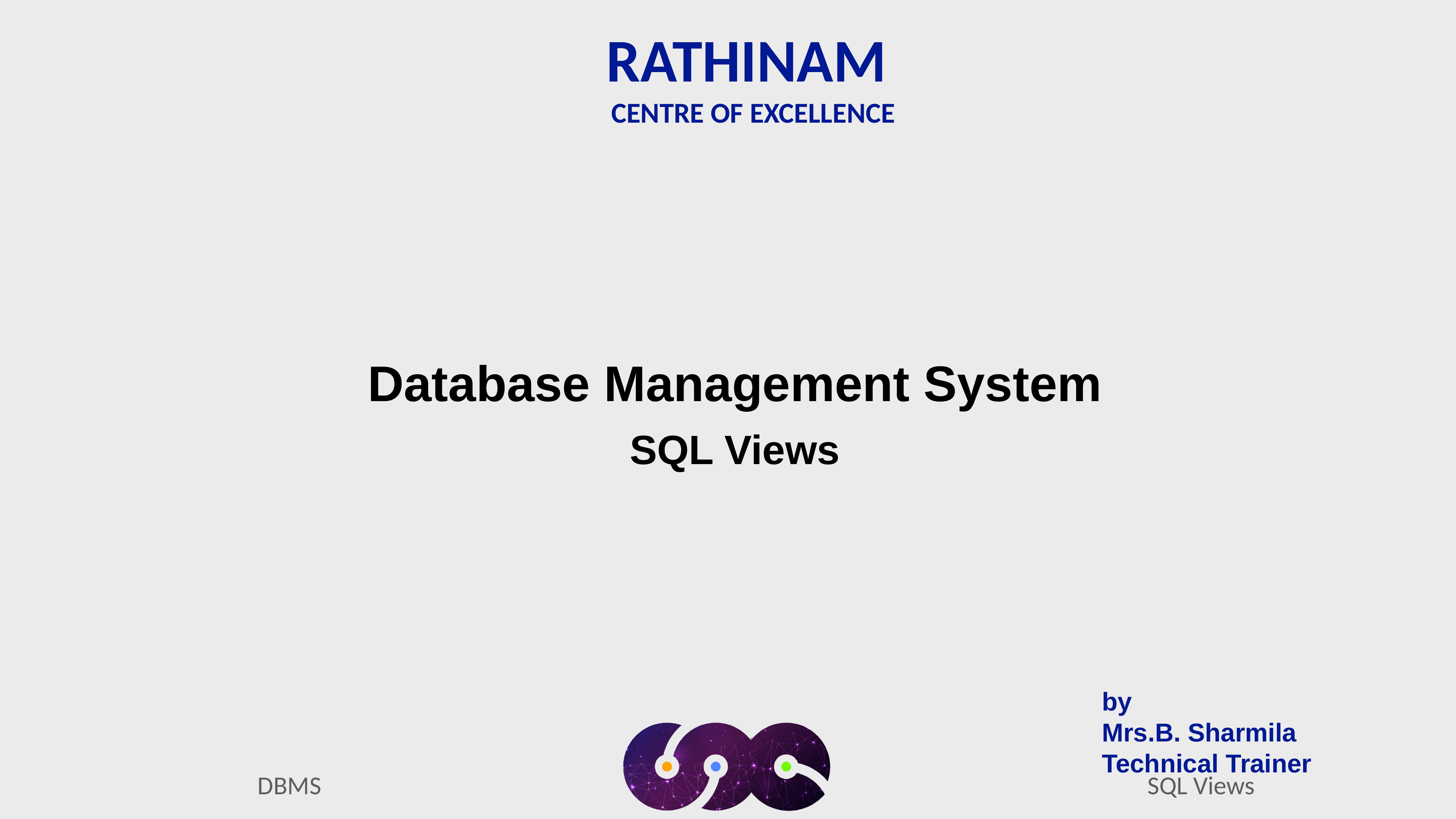

RATHINAM
CENTRE OF EXCELLENCE
Database Management System

SQL Views
by
Mrs.B. Sharmila
Technical Trainer